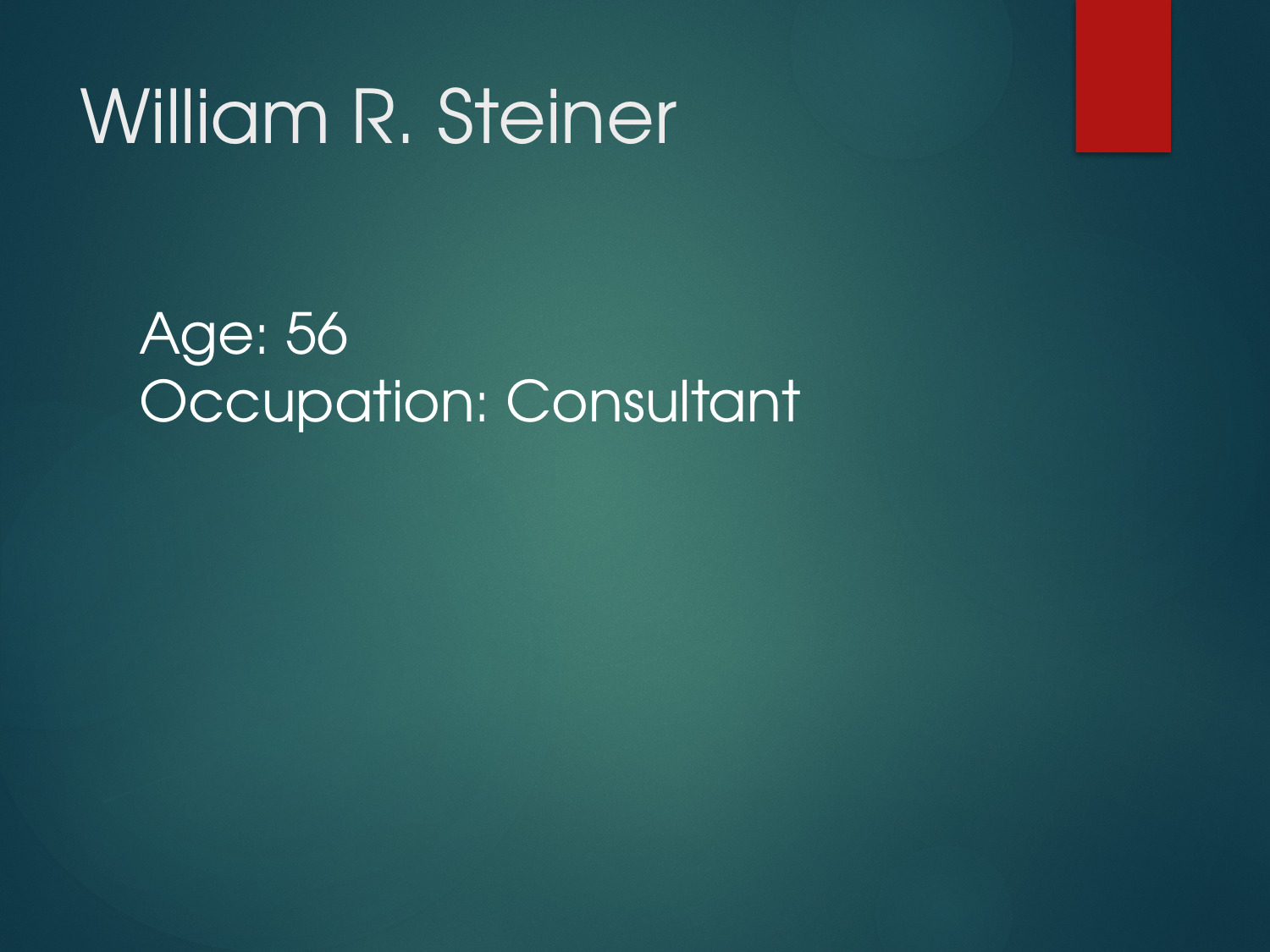

# William R. Steiner

Age: 56
Occupation: Consultant